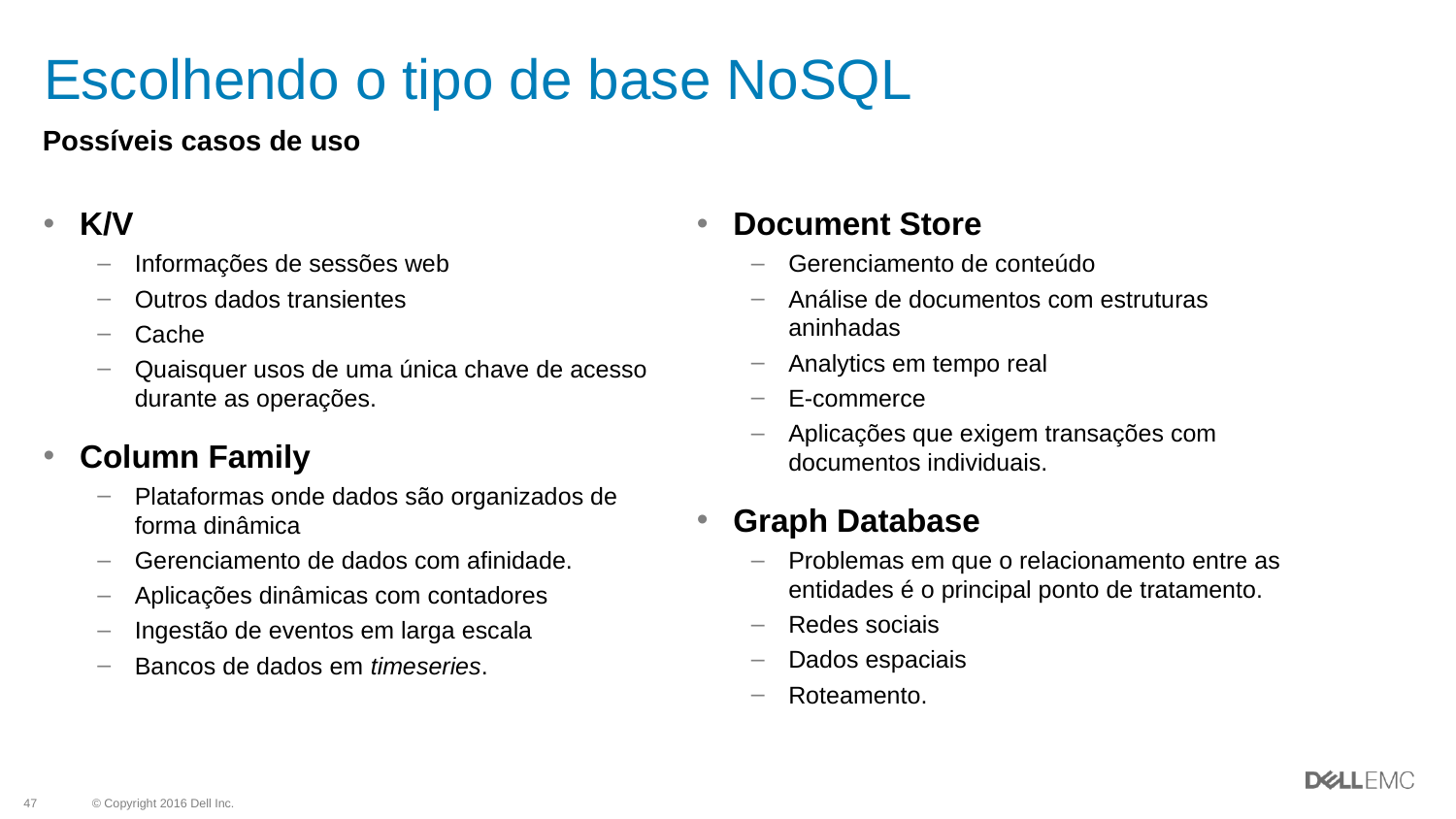

# Escolhendo o tipo de base NoSQL
Possíveis casos de uso
K/V
Informações de sessões web
Outros dados transientes
Cache
Quaisquer usos de uma única chave de acesso durante as operações.
Column Family
Plataformas onde dados são organizados de forma dinâmica
Gerenciamento de dados com afinidade.
Aplicações dinâmicas com contadores
Ingestão de eventos em larga escala
Bancos de dados em timeseries.

Document Store
Gerenciamento de conteúdo
Análise de documentos com estruturas aninhadas
Analytics em tempo real
E-commerce
Aplicações que exigem transações com documentos individuais.
Graph Database
Problemas em que o relacionamento entre as entidades é o principal ponto de tratamento.
Redes sociais
Dados espaciais
Roteamento.